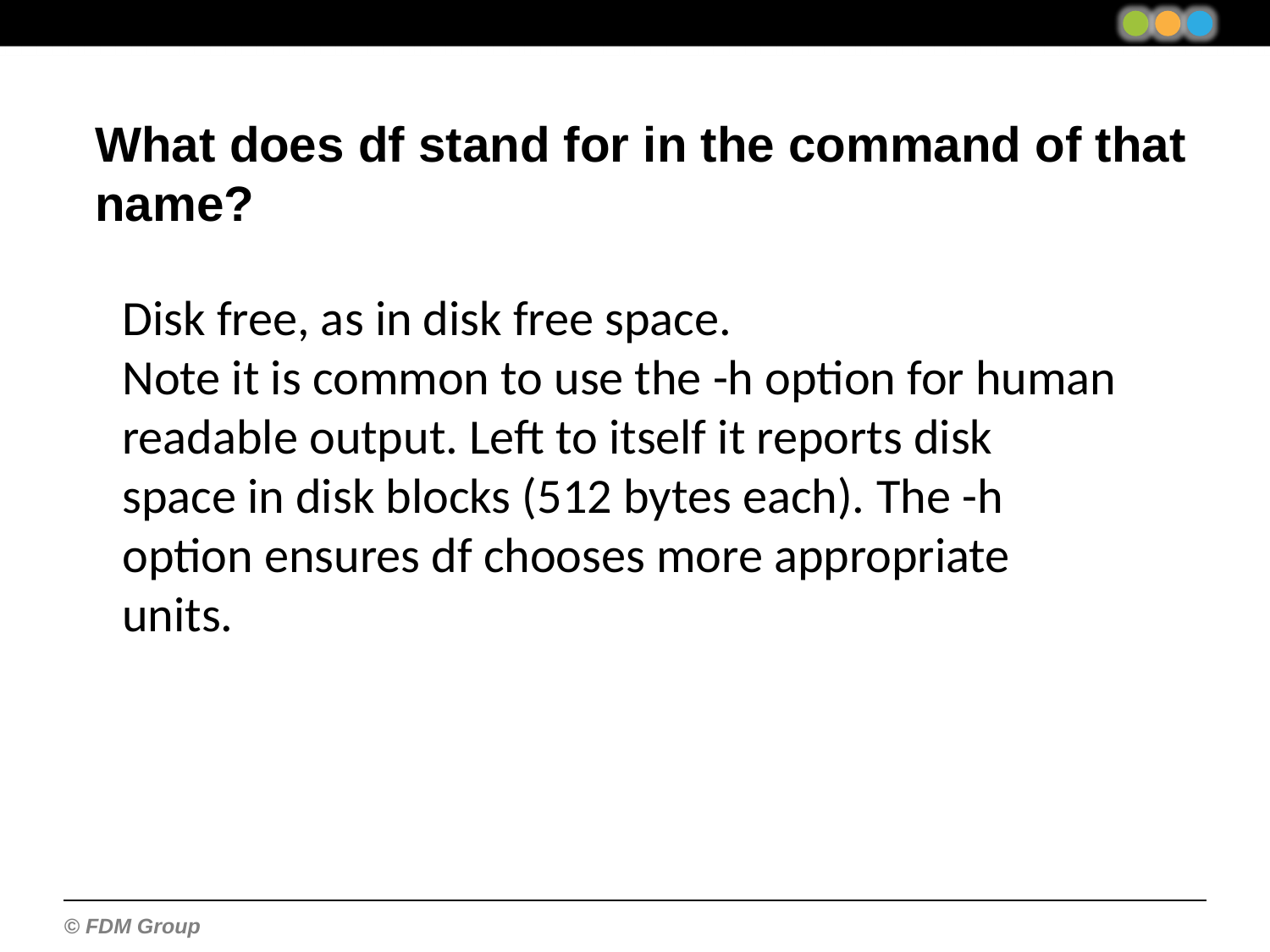

What does df stand for in the command of that name?
Disk free, as in disk free space.
Note it is common to use the -h option for human readable output. Left to itself it reports disk space in disk blocks (512 bytes each). The -h option ensures df chooses more appropriate units.
/proc